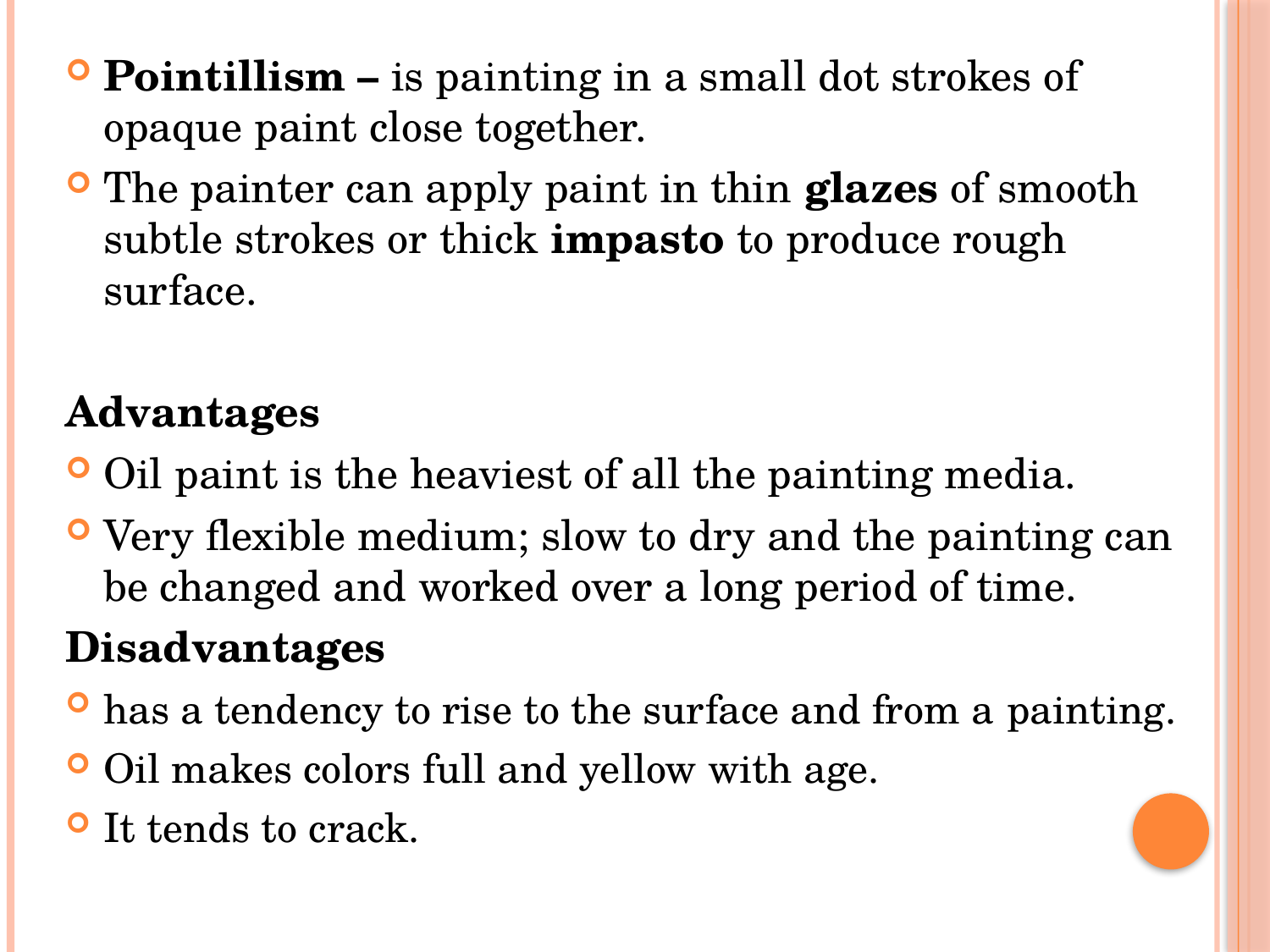

Pointillism – is painting in a small dot strokes of opaque paint close together.
The painter can apply paint in thin glazes of smooth subtle strokes or thick impasto to produce rough surface.

Advantages
Oil paint is the heaviest of all the painting media.
Very flexible medium; slow to dry and the painting can be changed and worked over a long period of time.
Disadvantages
has a tendency to rise to the surface and from a painting.
Oil makes colors full and yellow with age.
It tends to crack.